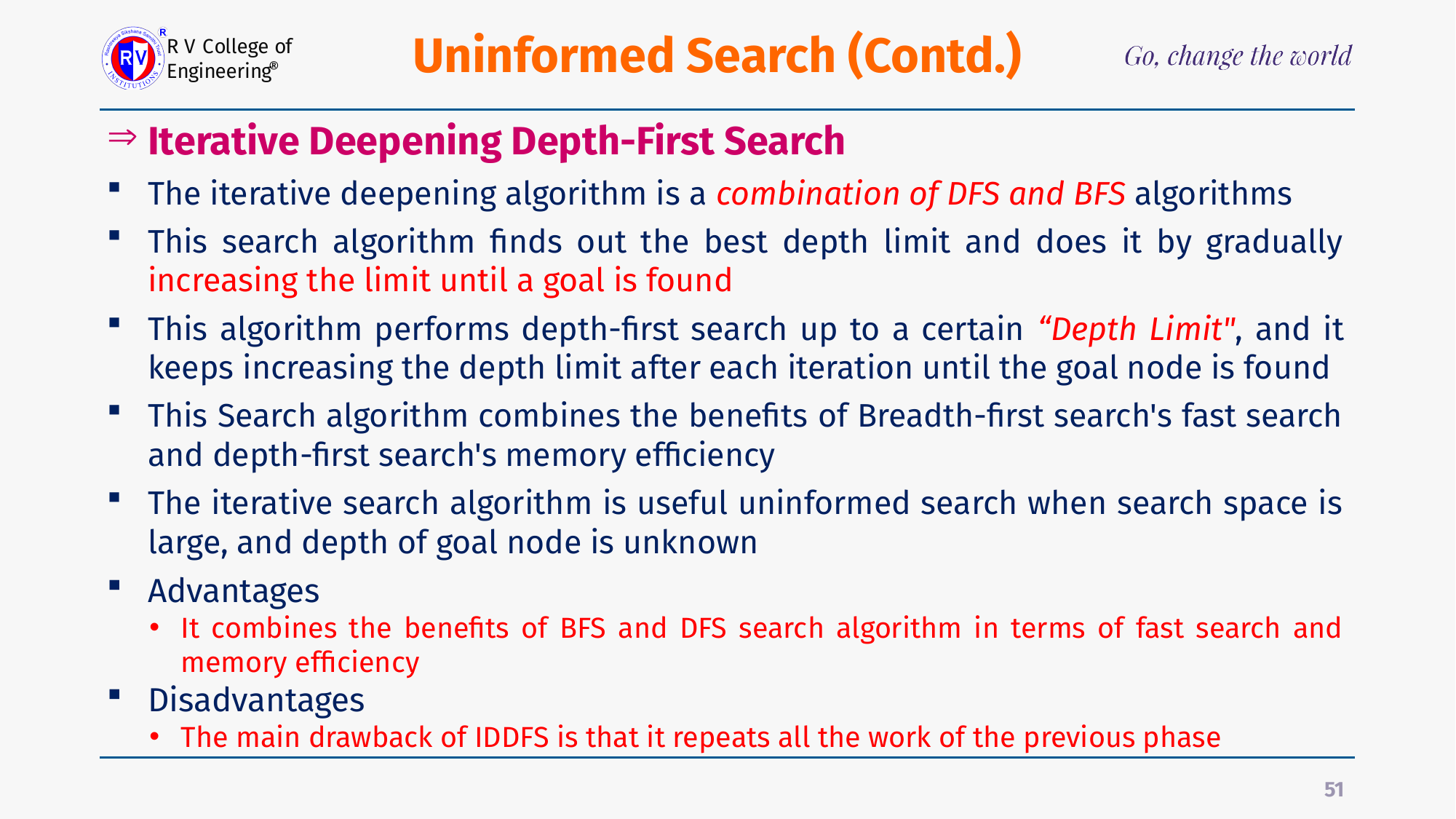

# Uninformed Search (Contd.)
Iterative Deepening Depth-First Search
The iterative deepening algorithm is a combination of DFS and BFS algorithms
This search algorithm finds out the best depth limit and does it by gradually increasing the limit until a goal is found
This algorithm performs depth-first search up to a certain “Depth Limit", and it keeps increasing the depth limit after each iteration until the goal node is found
This Search algorithm combines the benefits of Breadth-first search's fast search and depth-first search's memory efficiency
The iterative search algorithm is useful uninformed search when search space is large, and depth of goal node is unknown
Advantages
It combines the benefits of BFS and DFS search algorithm in terms of fast search and memory efficiency
Disadvantages
The main drawback of IDDFS is that it repeats all the work of the previous phase
51